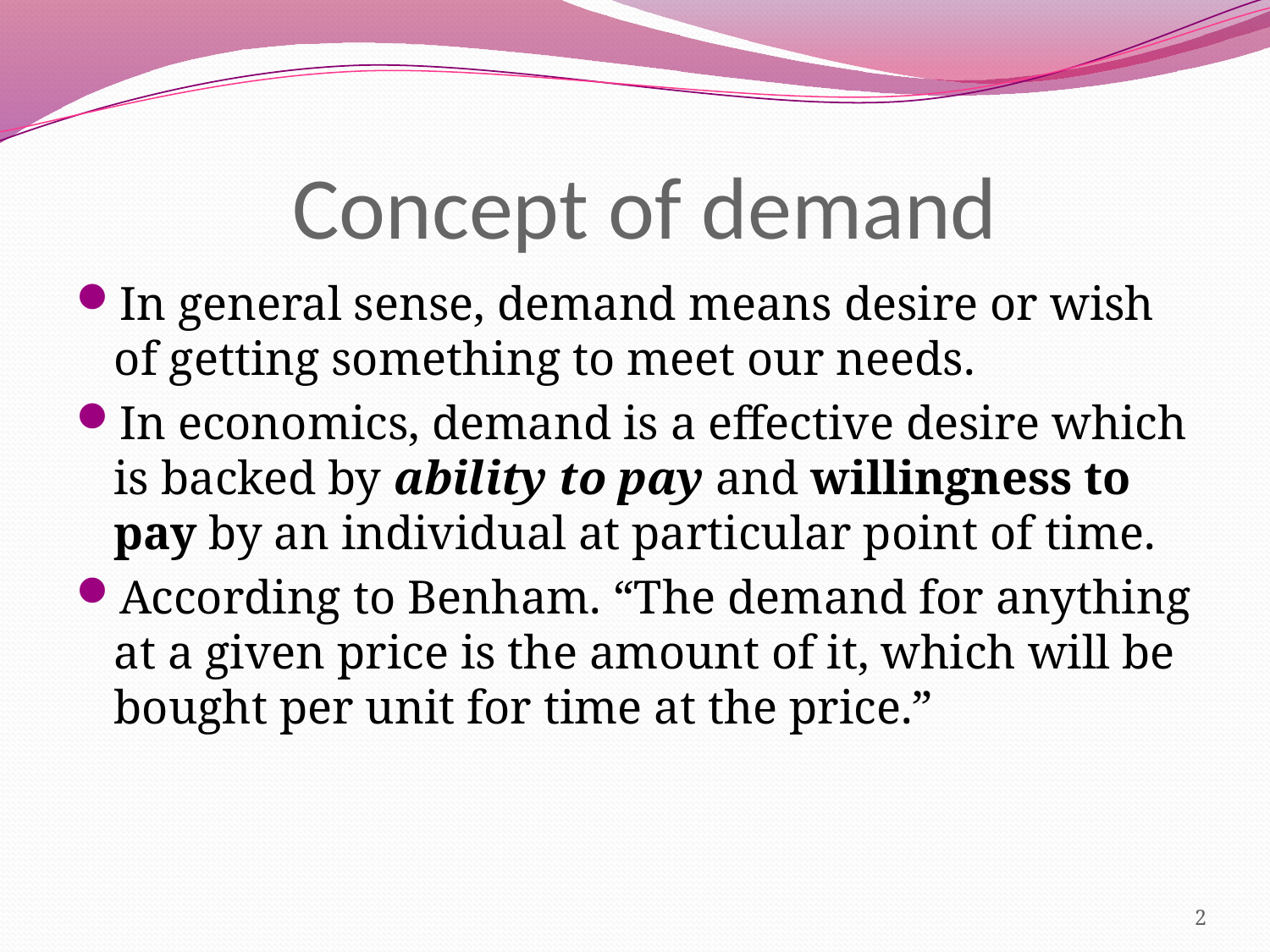

# Concept of demand
In general sense, demand means desire or wish of getting something to meet our needs.
In economics, demand is a effective desire which is backed by ability to pay and willingness to pay by an individual at particular point of time.
According to Benham. “The demand for anything at a given price is the amount of it, which will be bought per unit for time at the price.”
2